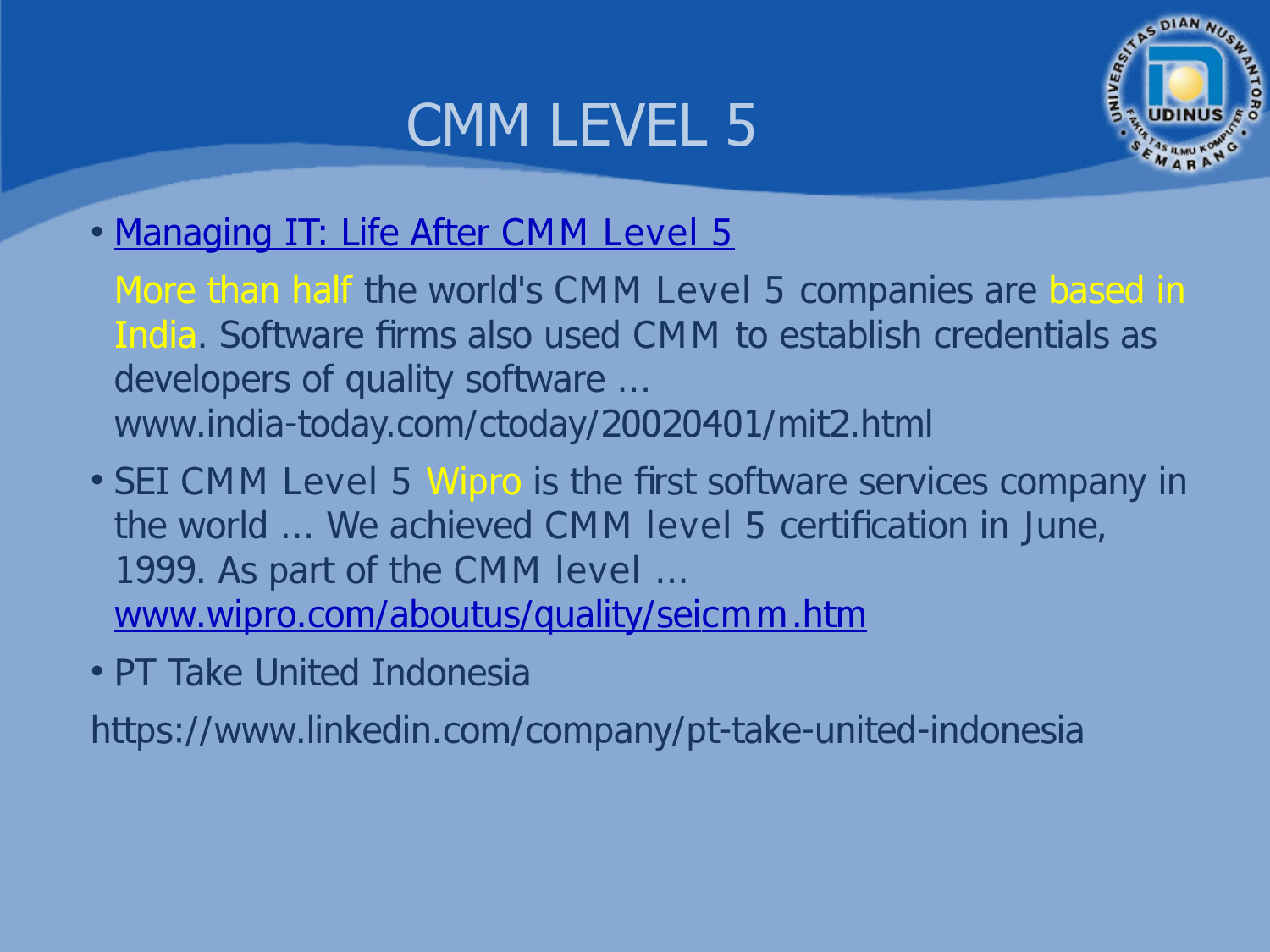

# CMM LEVEL 5
Managing IT: Life After CMM Level 5
	More than half the world's CMM Level 5 companies are based in India. Software firms also used CMM to establish credentials as developers of quality software ...
www.india-today.com/ctoday/20020401/mit2.html
SEI CMM Level 5 Wipro is the first software services company in the world ... We achieved CMM level 5 certification in June, 1999. As part of the CMM level ...
www.wipro.com/aboutus/quality/seicmm.htm
PT Take United Indonesia
https://www.linkedin.com/company/pt-take-united-indonesia